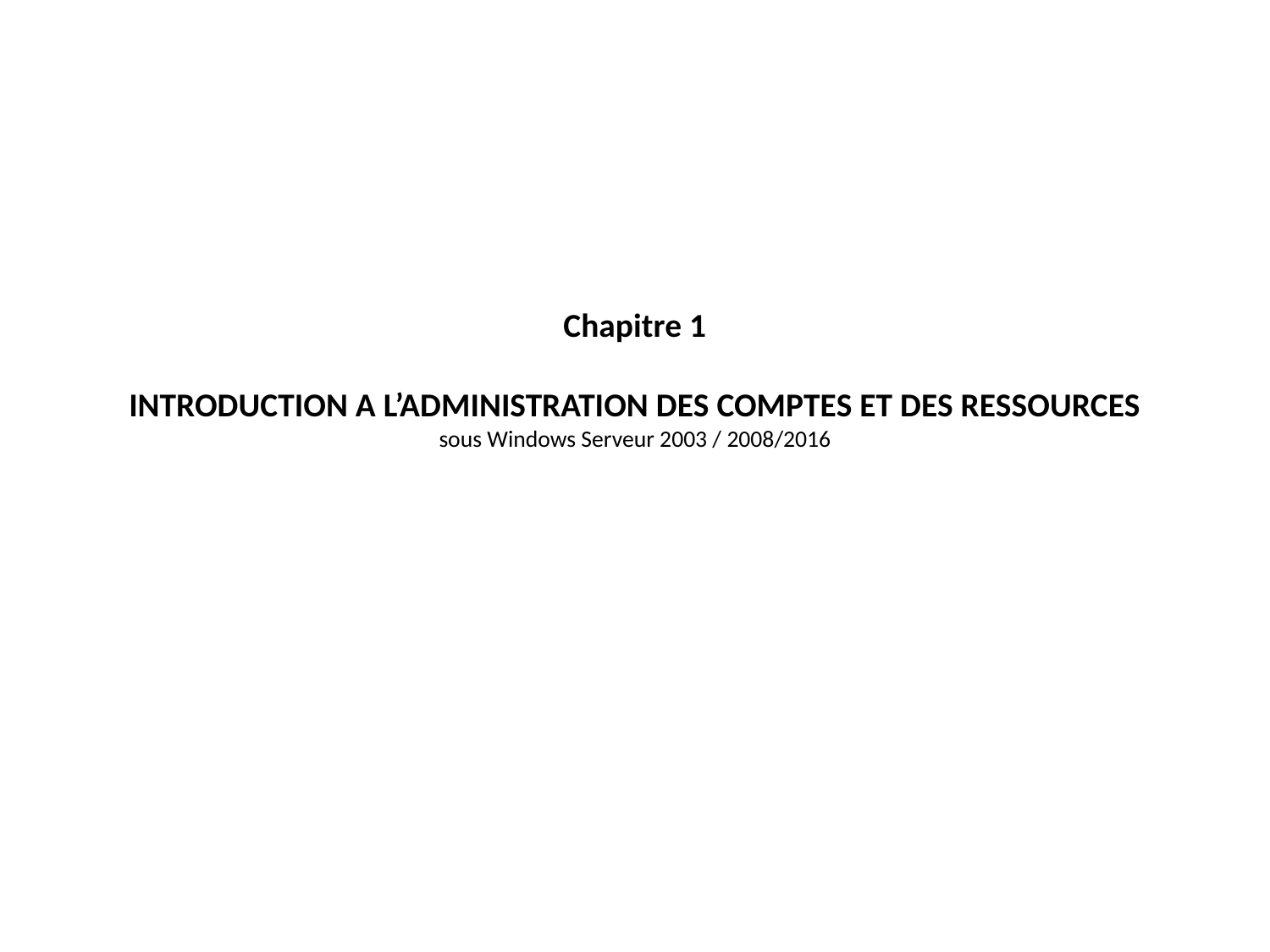

# Chapitre 1   INTRODUCTION A L’ADMINISTRATION DES COMPTES ET DES RESSOURCES sous Windows Serveur 2003 / 2008/2016